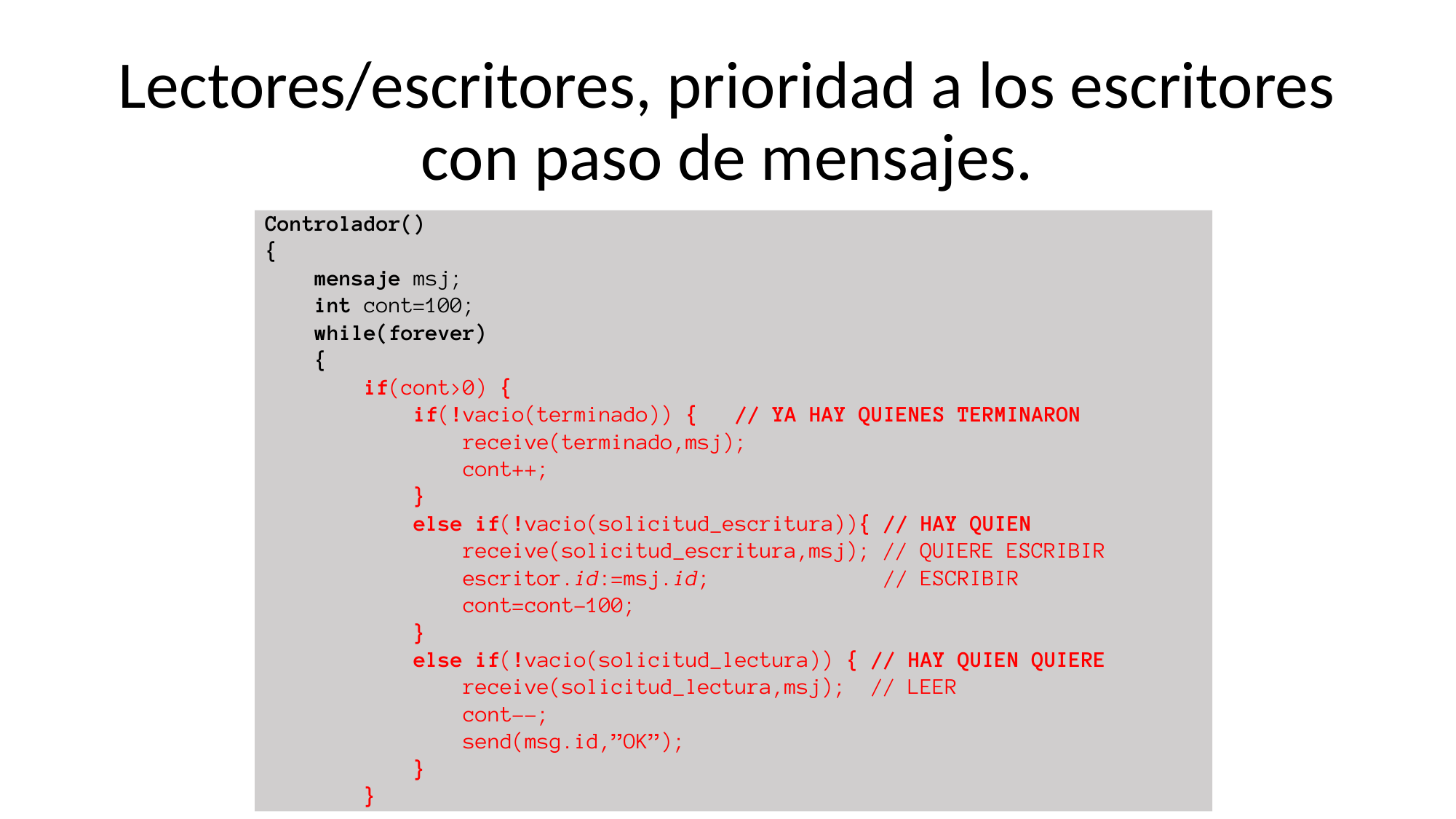

# Lectores/escritores, prioridad a los escritores con paso de mensajes.
Controlador()
{
    mensaje msj;
    int cont=100;
    while(forever)
    {
        if(cont>0) {
            if(!vacio(terminado)) {   // YA HAY QUIENES TERMINARON
                receive(terminado,msj);
                cont++;
            }
            else if(!vacio(solicitud_escritura)){ // HAY QUIEN
                receive(solicitud_escritura,msj); // QUIERE ESCRIBIR
                escritor.id:=msj.id;              // ESCRIBIR
                cont=cont-100;
            }
            else if(!vacio(solicitud_lectura)) { // HAY QUIEN QUIERE
                receive(solicitud_lectura,msj);  // LEER
                cont--;
                send(msg.id,”OK”);
            }
        }